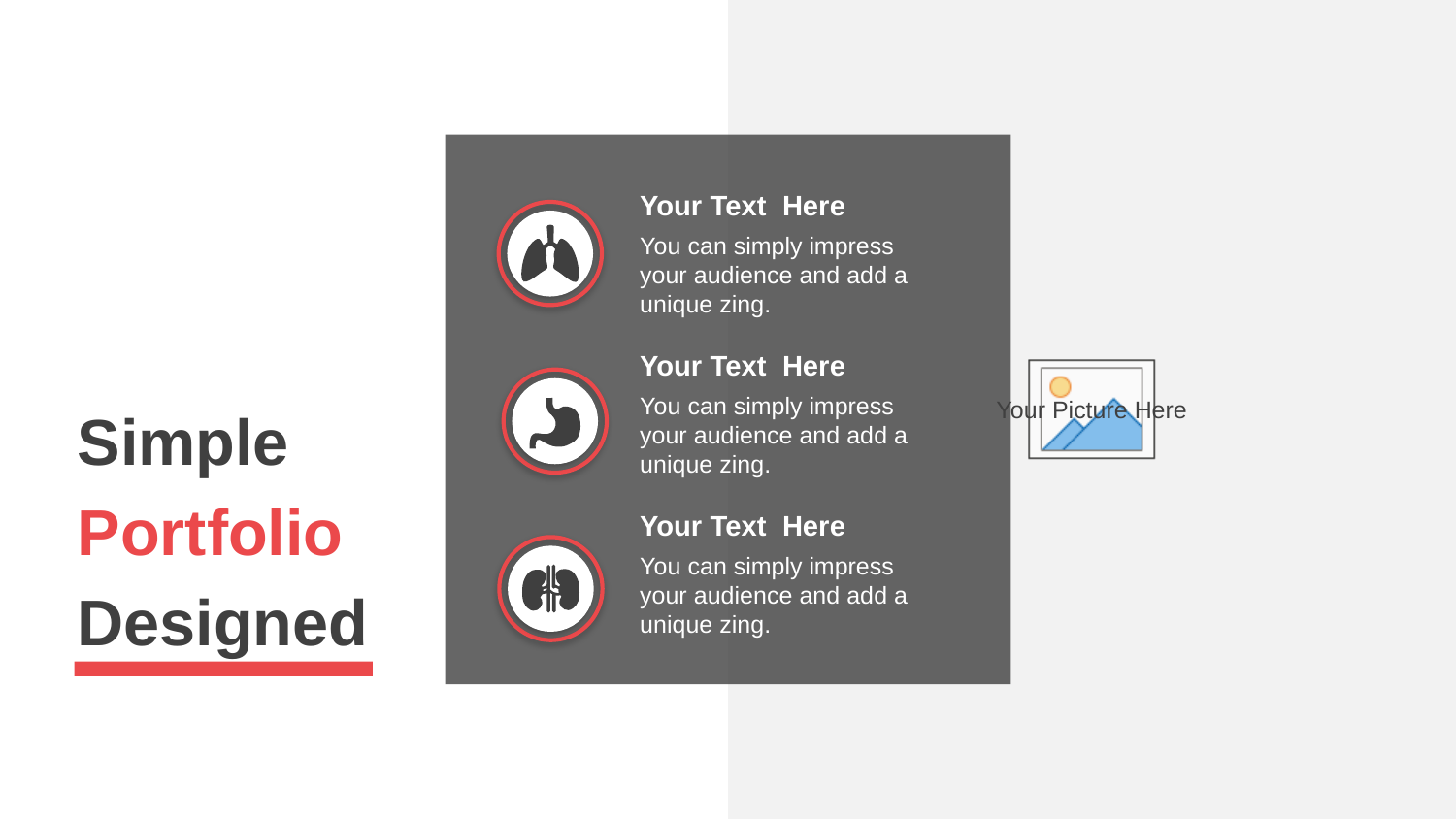

Your Text  Here
You can simply impress your audience and add a unique zing.

Your Text  Here
You can simply impress your audience and add a unique zing.

Simple
Portfolio
Designed

Your Text  Here
You can simply impress your audience and add a unique zing.